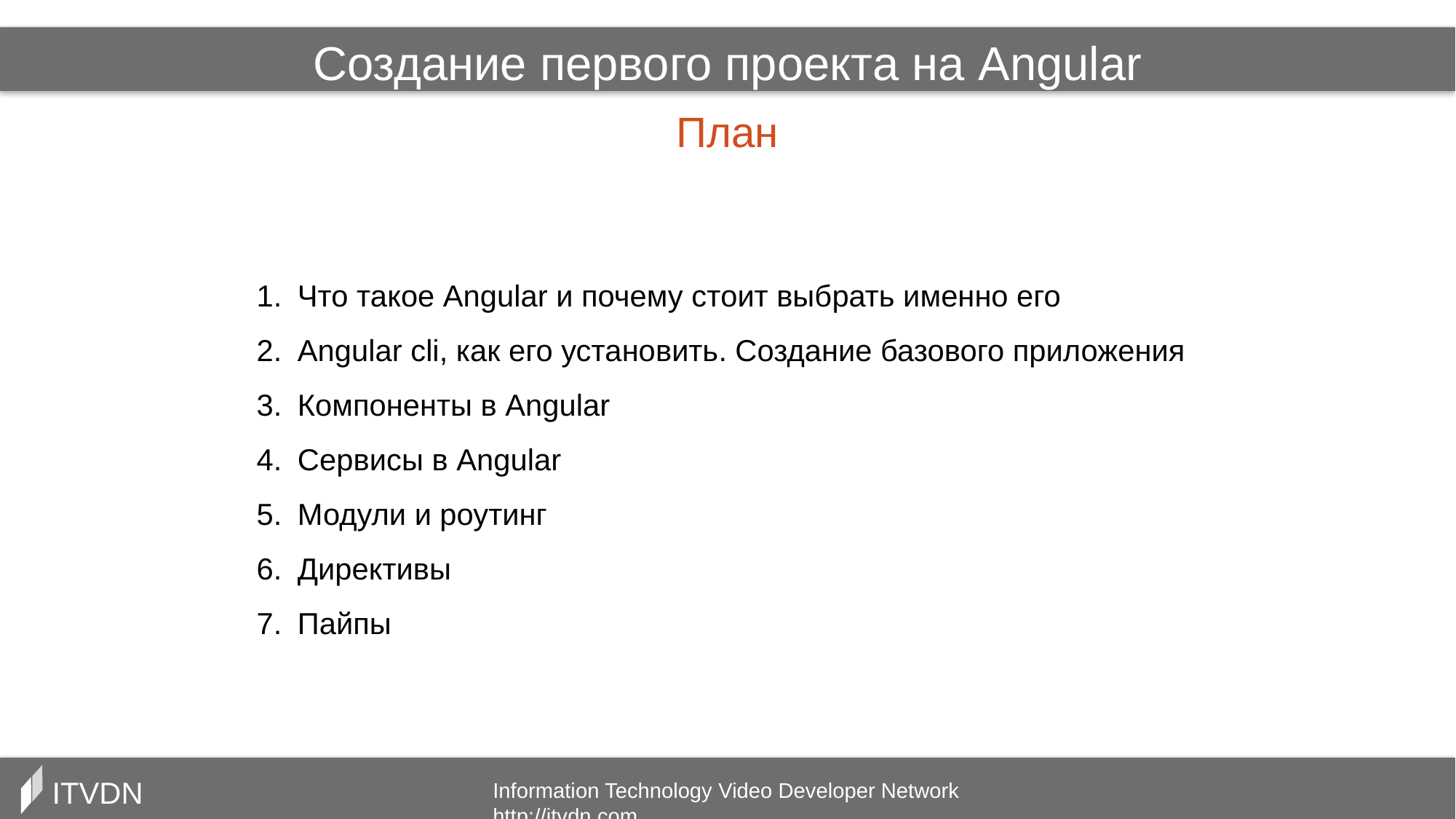

Создание первого проекта на Angular
План
Что такое Angular и почему стоит выбрать именно его
Angular cli, как его установить. Создание базового приложения
Компоненты в Angular
Сервисы в Angular
Модули и роутинг
Директивы
Пайпы

ITVDN
Information Technology Video Developer Network                                                       http://itvdn.com